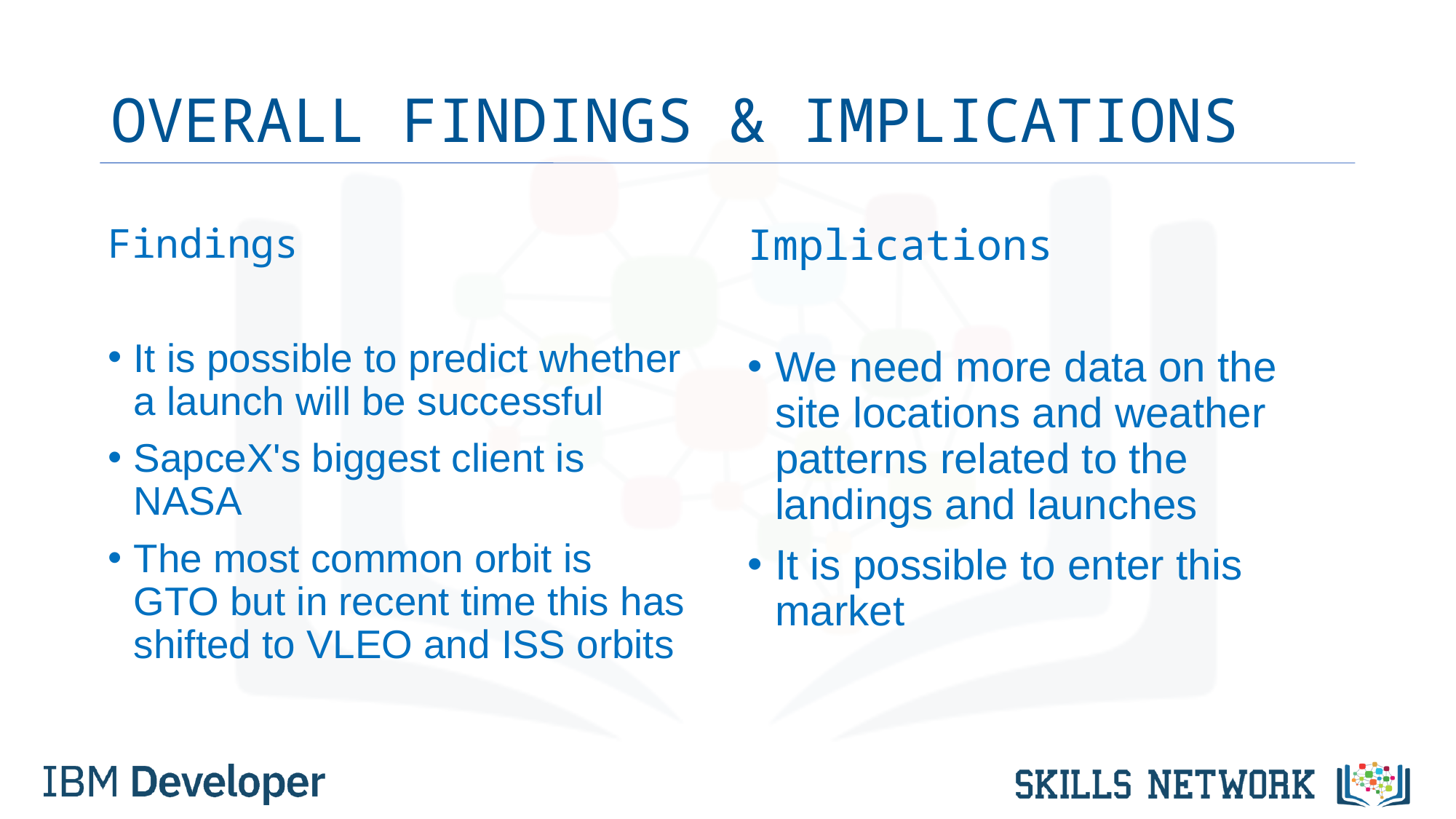

# OVERALL FINDINGS & IMPLICATIONS
Findings

It is possible to predict whether a launch will be successful
SapceX's biggest client is NASA
The most common orbit is GTO but in recent time this has shifted to VLEO and ISS orbits
Implications

We need more data on the site locations and weather patterns related to the landings and launches
It is possible to enter this market